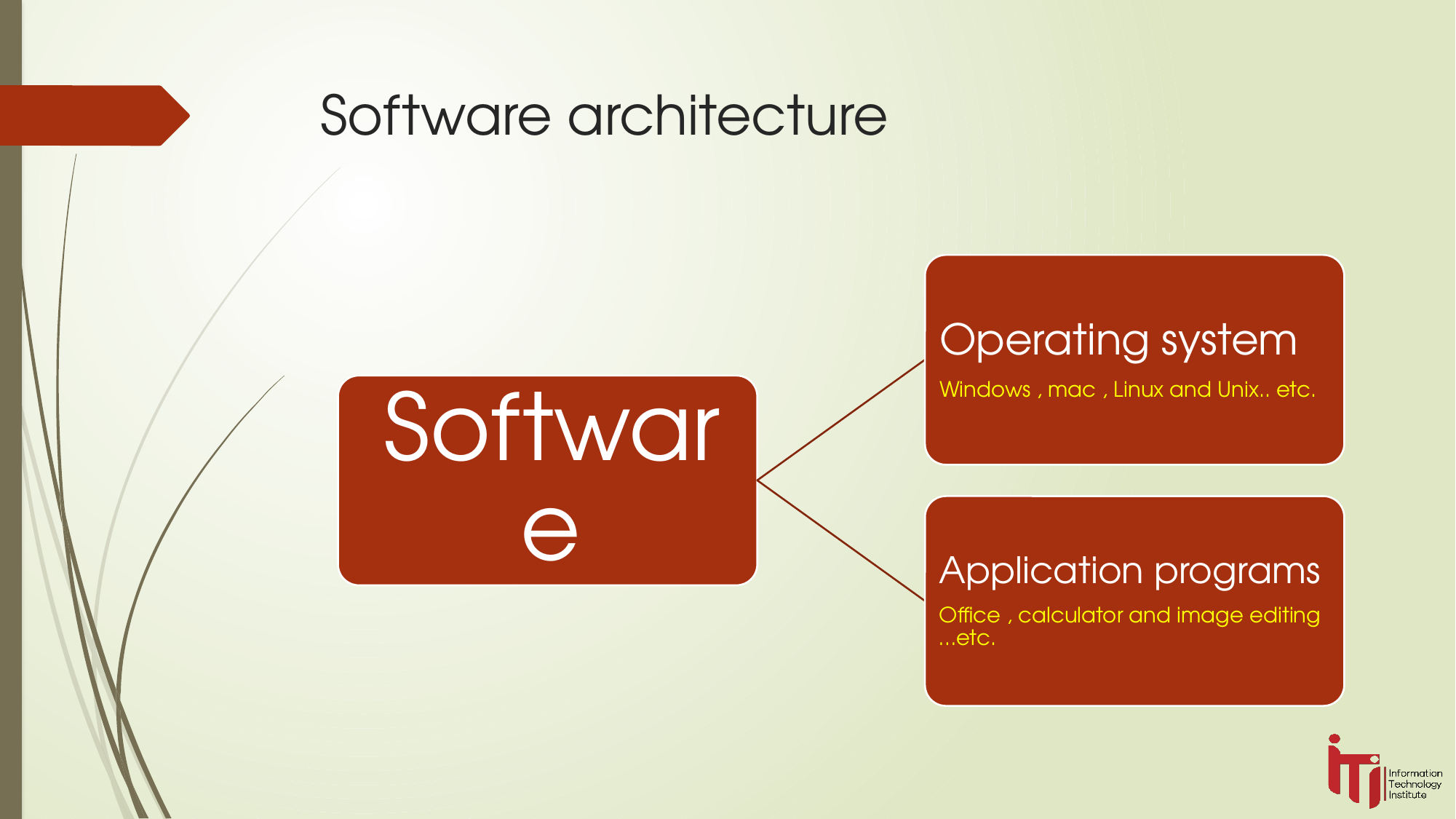

# Software architecture
Software

Operating system
Windows , mac , Linux and Unix.. etc.

Application programs
Office , calculator and image editing …etc.